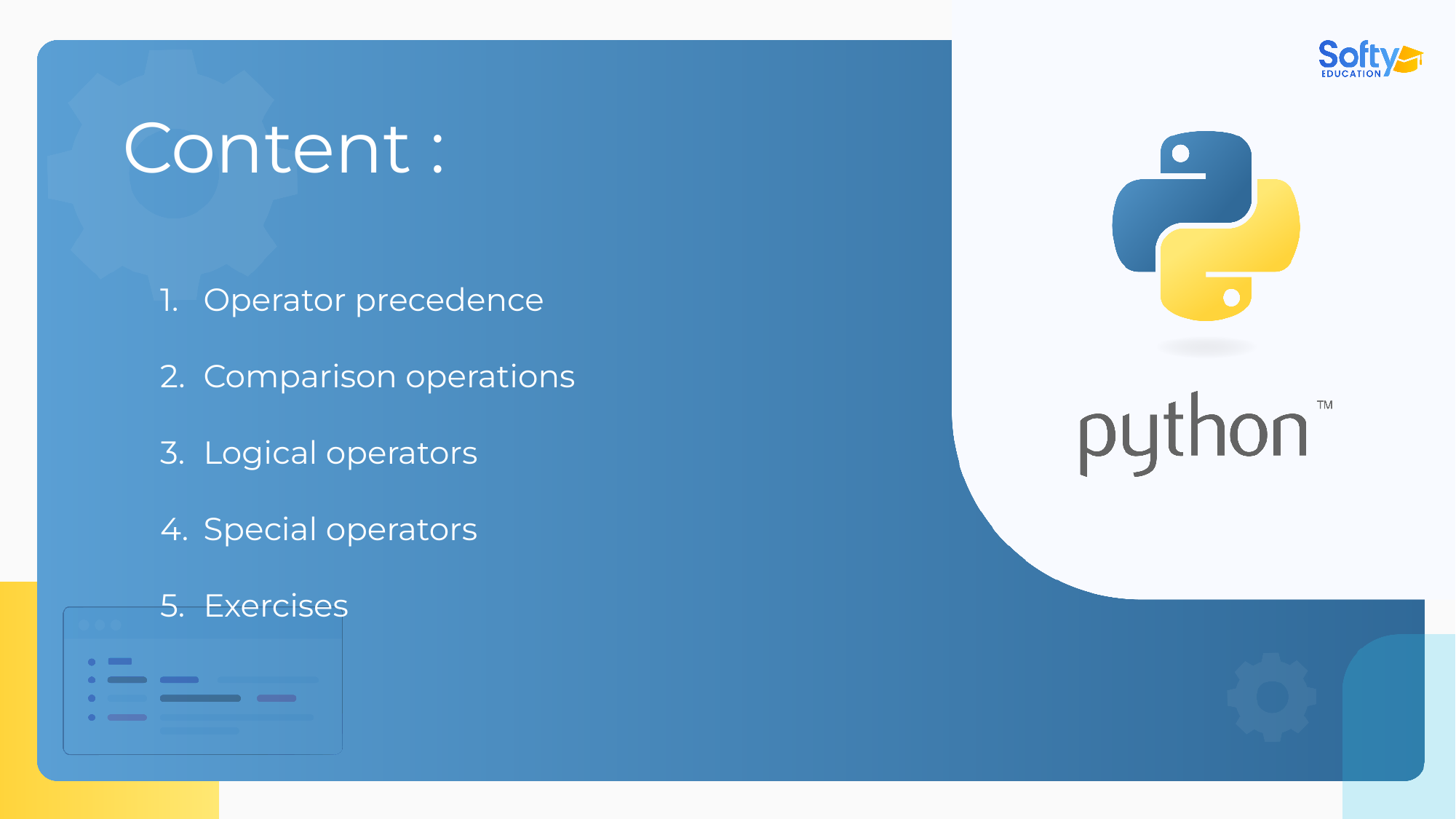

Content :
Operator precedence
Comparison operations
Logical operators
Special operators
Exercises